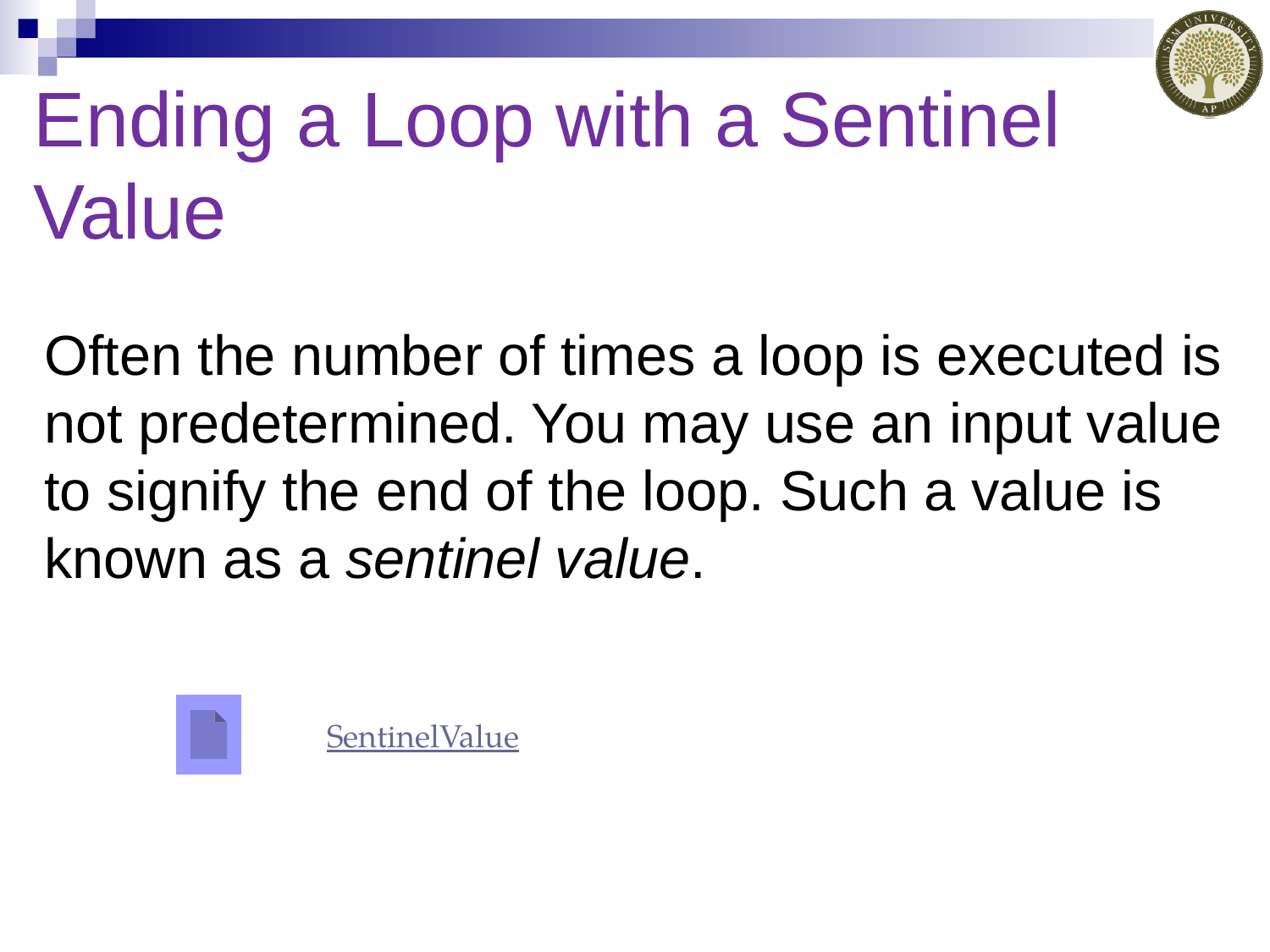

# Ending a Loop with a Sentinel Value
Often the number of times a loop is executed is not predetermined. You may use an input value to signify the end of the loop. Such a value is known as a sentinel value.

SentinelValue